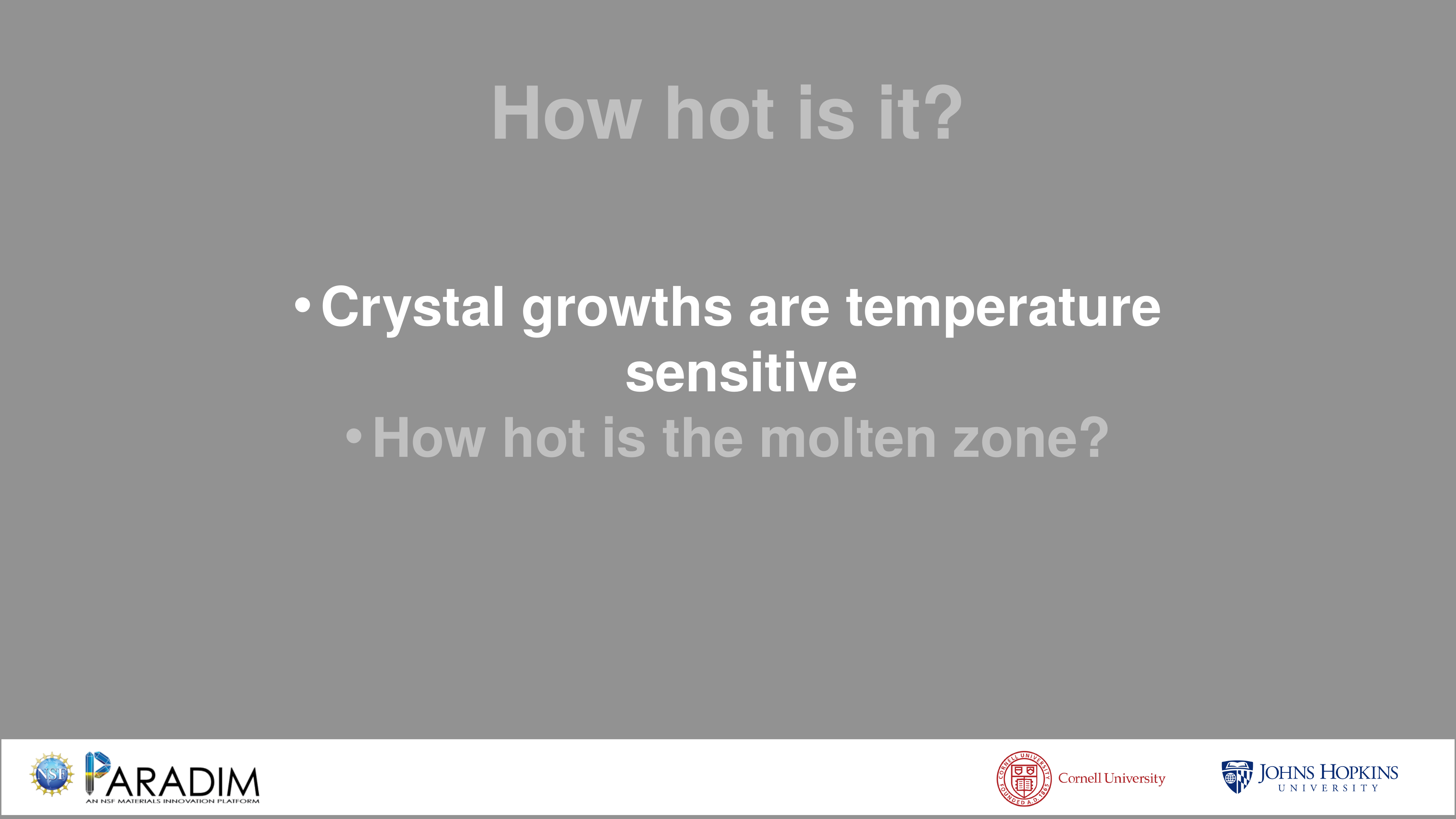

How hot is it?
Crystal growths are temperature sensitive
How hot is the molten zone?